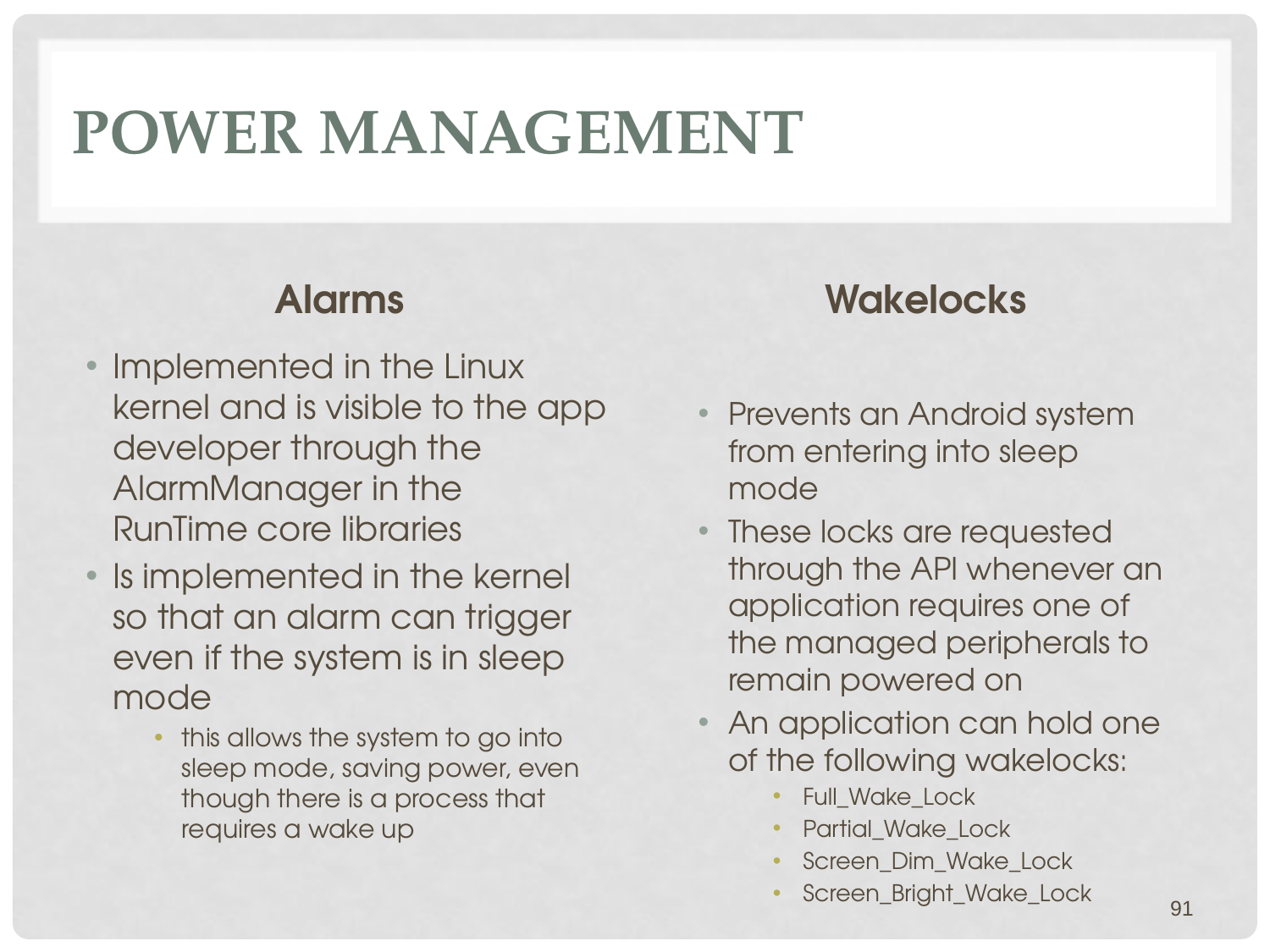

# Power Management
Alarms
Wakelocks
Implemented in the Linux kernel and is visible to the app developer through the AlarmManager in the RunTime core libraries
Is implemented in the kernel so that an alarm can trigger even if the system is in sleep mode
this allows the system to go into sleep mode, saving power, even though there is a process that requires a wake up
Prevents an Android system from entering into sleep mode
These locks are requested through the API whenever an application requires one of the managed peripherals to remain powered on
An application can hold one of the following wakelocks:
Full_Wake_Lock
Partial_Wake_Lock
Screen_Dim_Wake_Lock
Screen_Bright_Wake_Lock
91